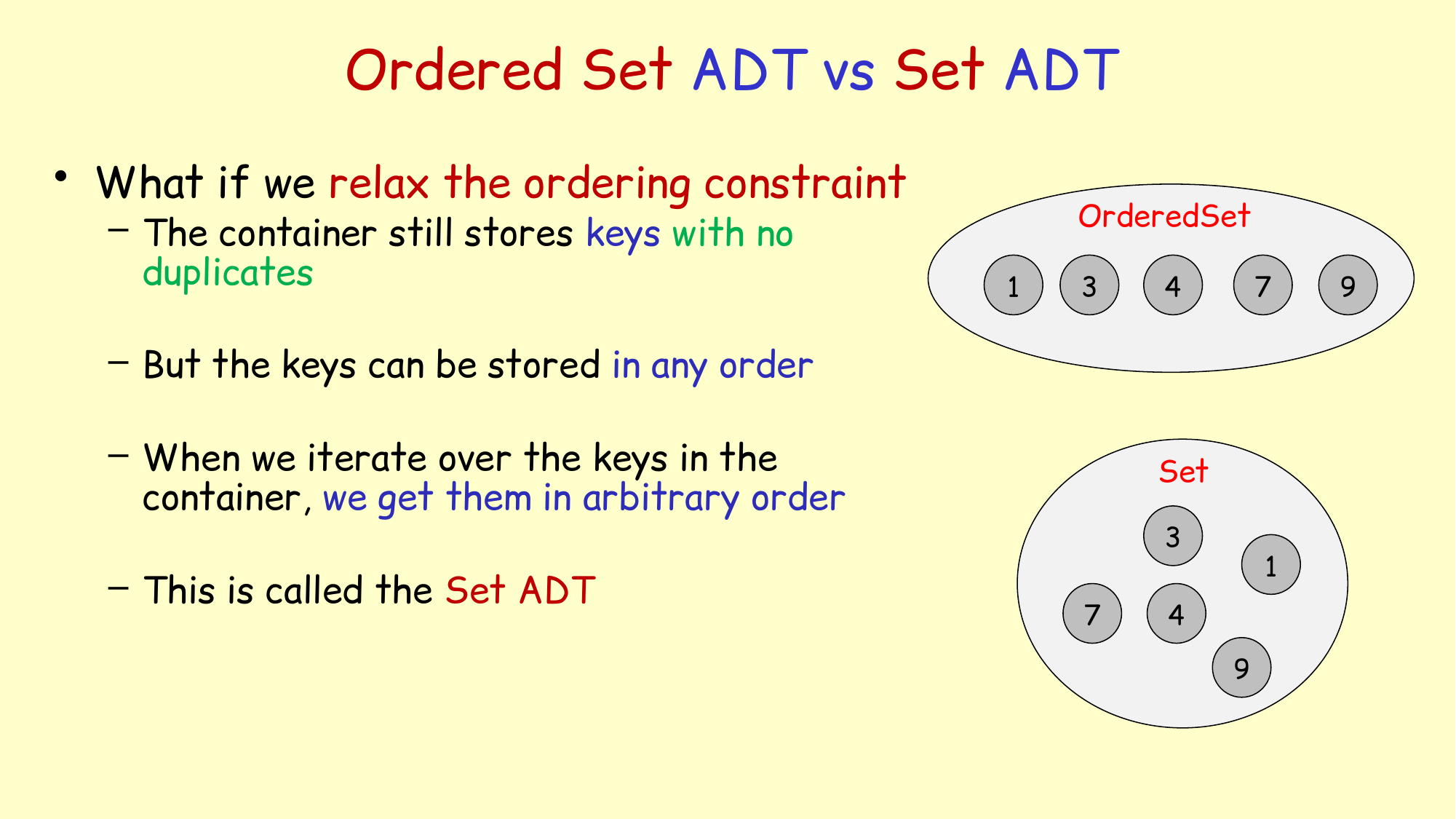

# Ordered Set ADT vs Set ADT
What if we relax the ordering constraint
The container still stores keys with no duplicates

But the keys can be stored in any order

When we iterate over the keys in the container, we get them in arbitrary order

This is called the Set ADT

OrderedSet
1
4
7
9
3

Set
3
1
7
4
9